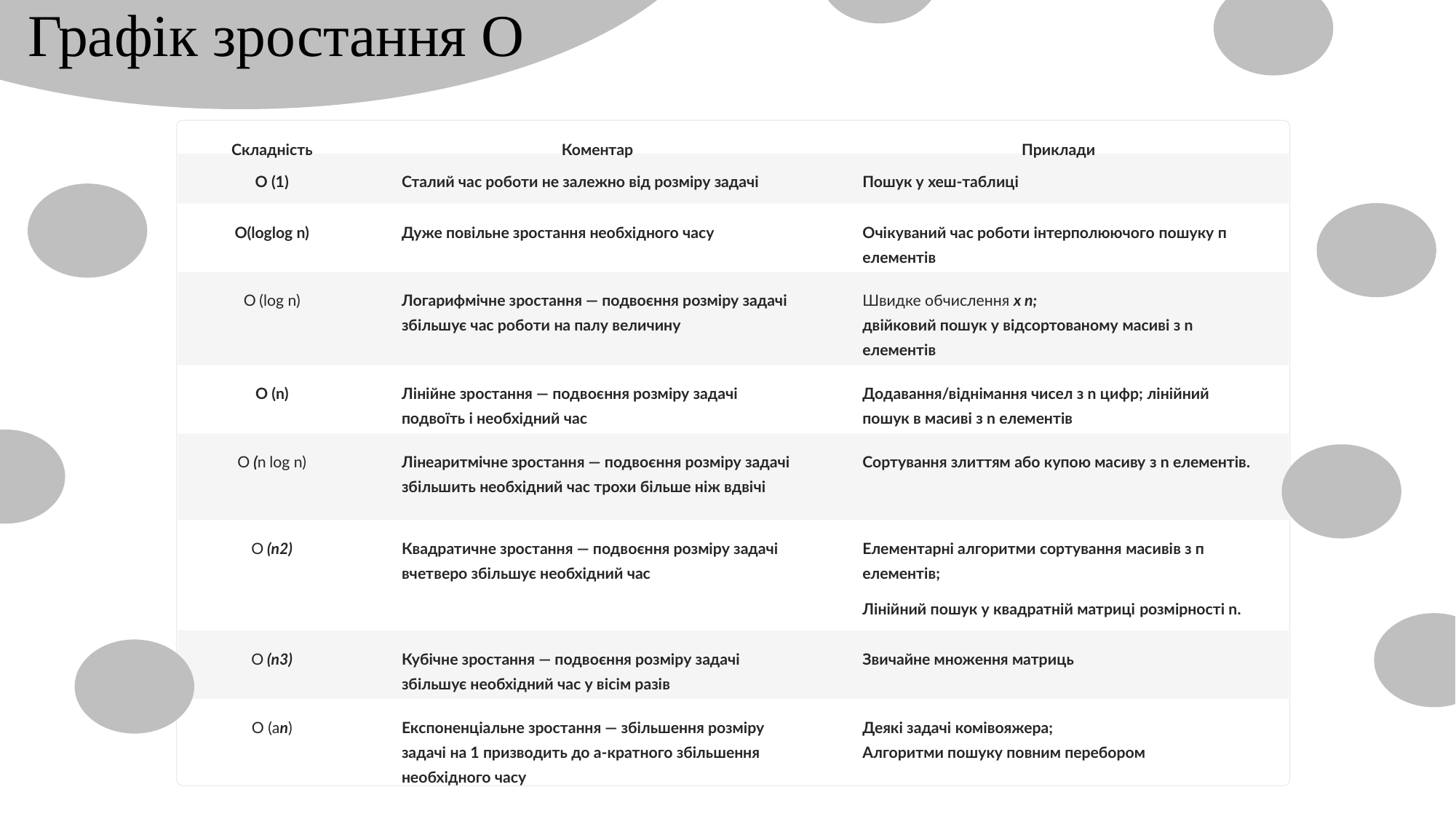

Графік зростання О

Складність
Коментар
Приклади

O (1)
Сталий час роботи не залежно від розміру задачі
Пошук у хеш-таблиці

O(loglog n)
Дуже повільне зростання необхідного чаcy
Очікуваний час роботи інтерполюючого пошуку п елементів

O (log n)
Логарифмічне зростання — подвоєння розміру задачі збільшує час роботи на палу величину
Швидке обчислення х n;
двійковий пошук у відсортованому масиві з n елементів

O (n)
Лінійне зростання — подвоєння розміру задачі подвоїть і необхідний час
Додавання/віднімання чисел з n цифр; лінійний пошук в масиві з n елементів

O (n log n)
Лінеаритмічне зростання — подвоєння розміру задачі збільшить необхідний час трохи більше ніж вдвічі
Сортування злиттям або купою масиву з n елементів.

O (n2)
Квадратичне зростання — подвоєння розміру задачі вчетверо збільшує необхідний час
Елементарні алгоритми сортування масивів з п елементів;
Лінійний пошук у квадратній матриці розмірності n.

O (n3)
Звичайне множення матриць
Кубічне зростання — подвоєння розміру задачі збільшує необхідний час у вісім разів

O (аn)
Експоненціальне зростання — збільшення розміру задачі на 1 призводить до а-кратного збільшення необхідного часу
Деякі задачі комівояжера;
Алгоритми пошуку повним перебором